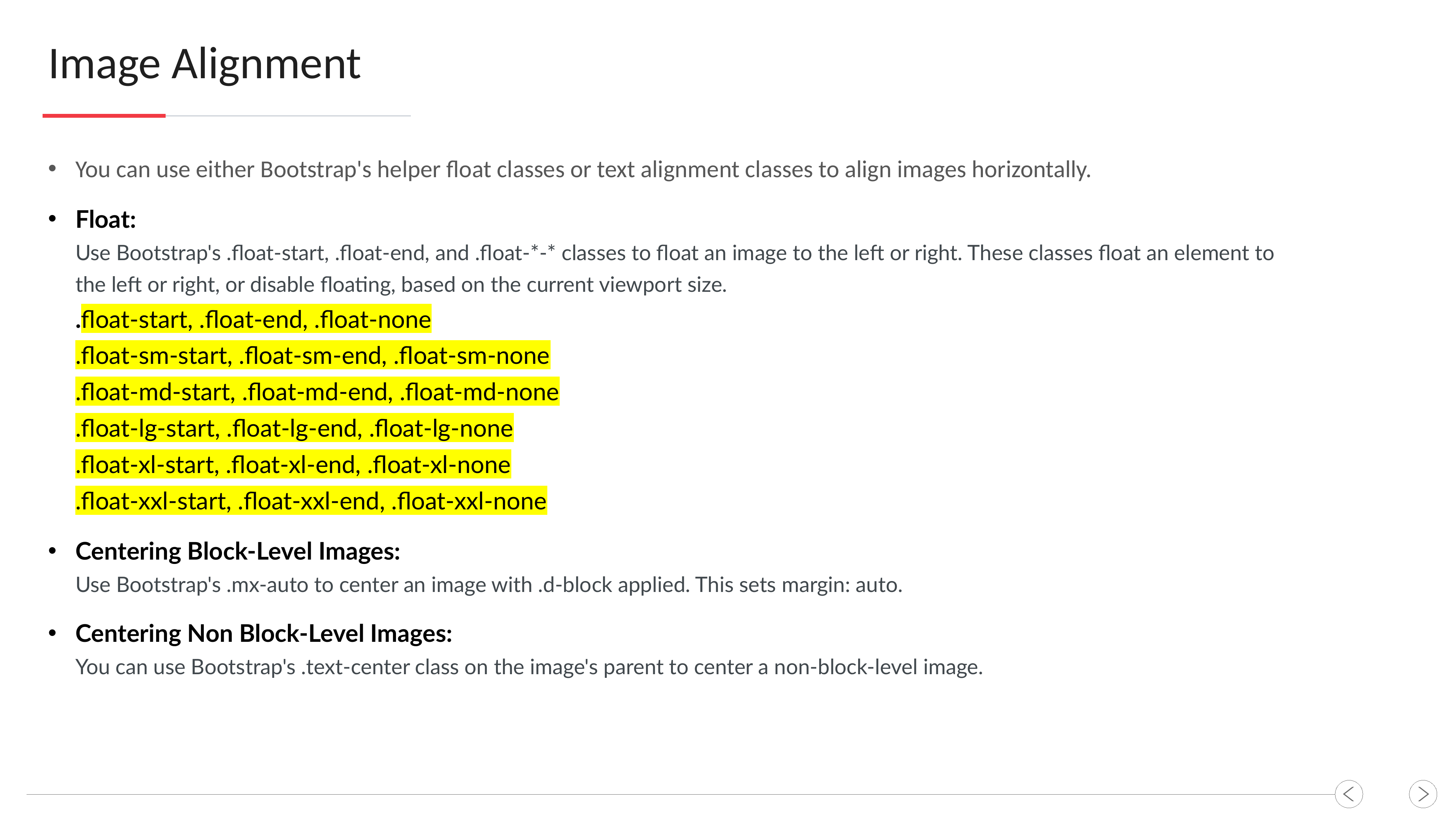

Image Alignment
You can use either Bootstrap's helper float classes or text alignment classes to align images horizontally.
Float:
Use Bootstrap's .float-start, .float-end, and .float-*-* classes to float an image to the left or right. These classes float an element to the left or right, or disable floating, based on the current viewport size.
.float-start, .float-end, .float-none
.float-sm-start, .float-sm-end, .float-sm-none
.float-md-start, .float-md-end, .float-md-none
.float-lg-start, .float-lg-end, .float-lg-none
.float-xl-start, .float-xl-end, .float-xl-none
.float-xxl-start, .float-xxl-end, .float-xxl-none
Centering Block-Level Images:
Use Bootstrap's .mx-auto to center an image with .d-block applied. This sets margin: auto.
Centering Non Block-Level Images:
You can use Bootstrap's .text-center class on the image's parent to center a non-block-level image.